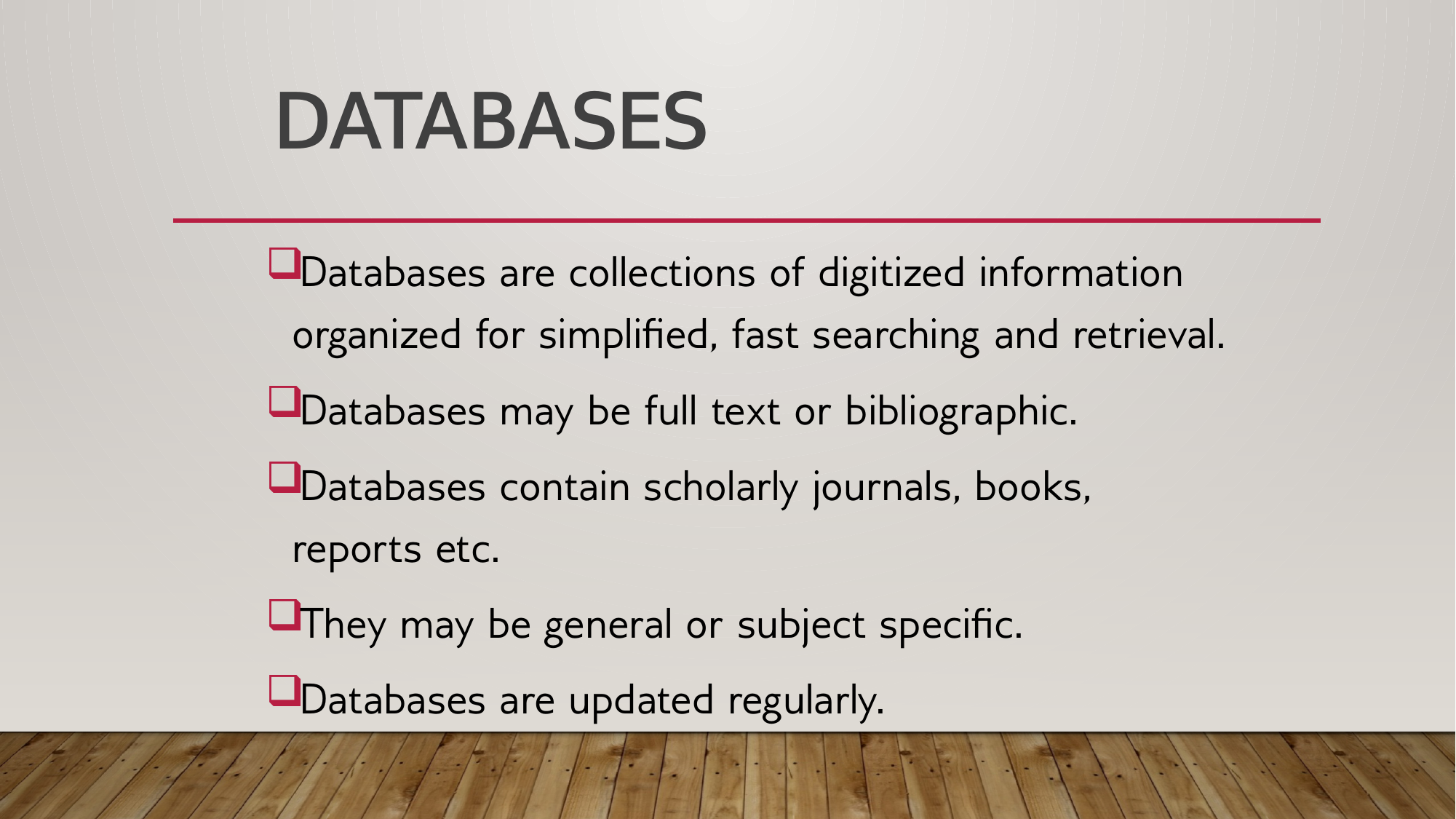

# Databases
Databases are collections of digitized information organized for simplified, fast searching and retrieval.
Databases may be full text or bibliographic.
Databases contain scholarly journals, books, reports etc.
They may be general or subject specific.
Databases are updated regularly.